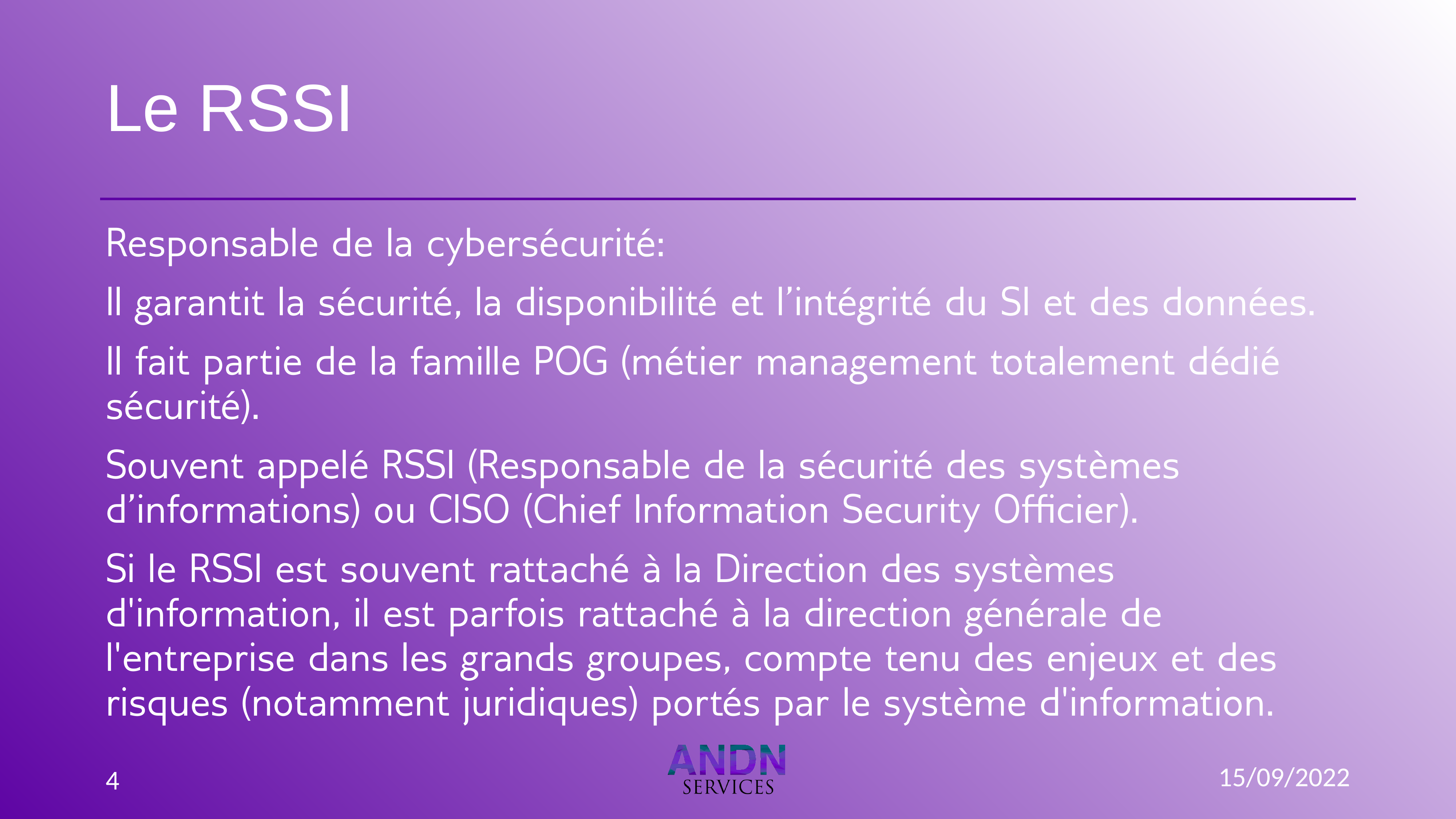

# Le RSSI
Responsable de la cybersécurité:
Il garantit la sécurité, la disponibilité et l’intégrité du SI et des données.
Il fait partie de la famille POG (métier management totalement dédié sécurité).
Souvent appelé RSSI (Responsable de la sécurité des systèmes d’informations) ou CISO (Chief Information Security Officier).
Si le RSSI est souvent rattaché à la Direction des systèmes d'information, il est parfois rattaché à la direction générale de l'entreprise dans les grands groupes, compte tenu des enjeux et des risques (notamment juridiques) portés par le système d'information.

15/09/2022
4